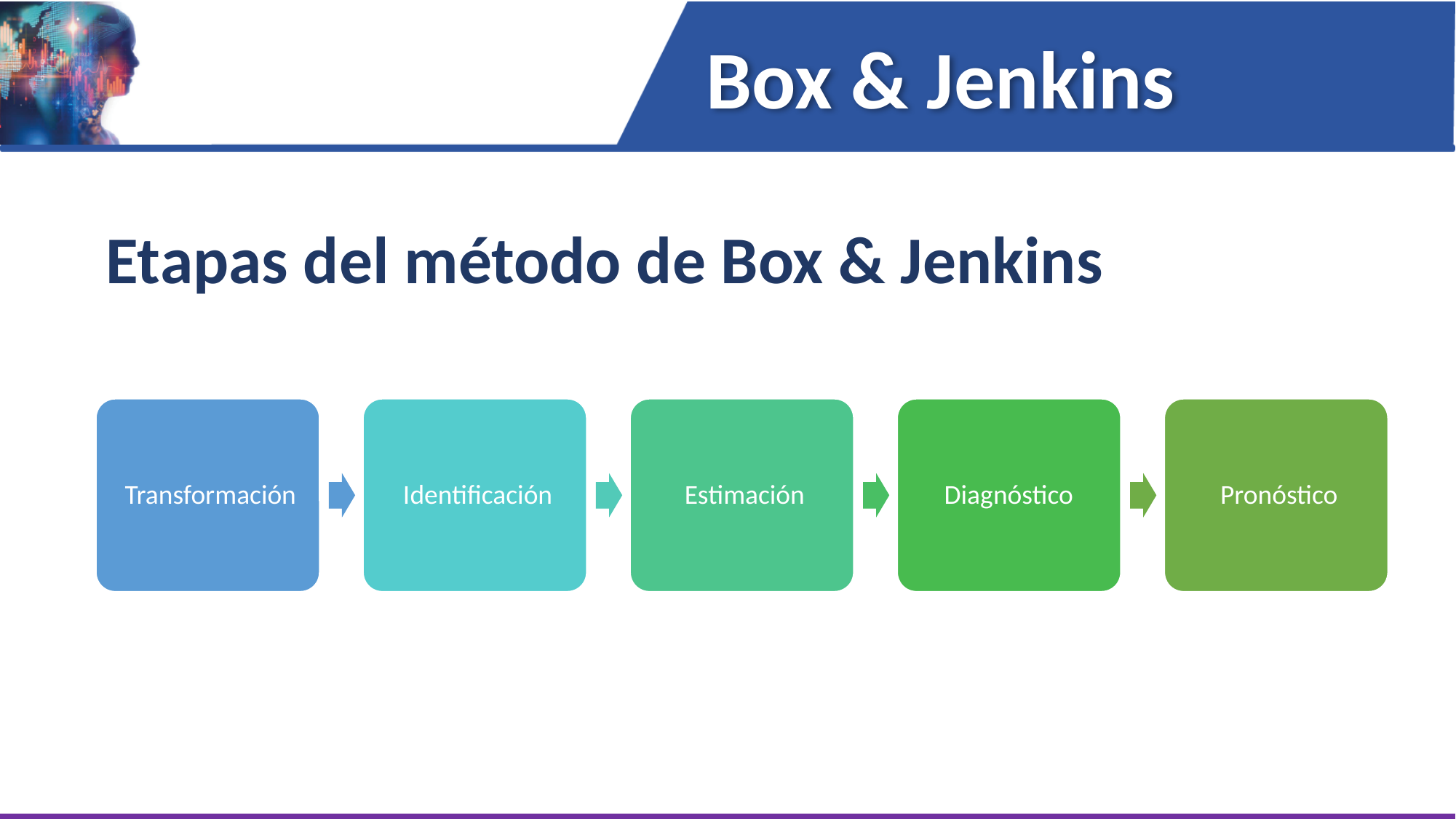

Box & Jenkins
Etapas del método de Box & Jenkins
Transformación

Identificación

Estimación

Diagnóstico

Pronóstico